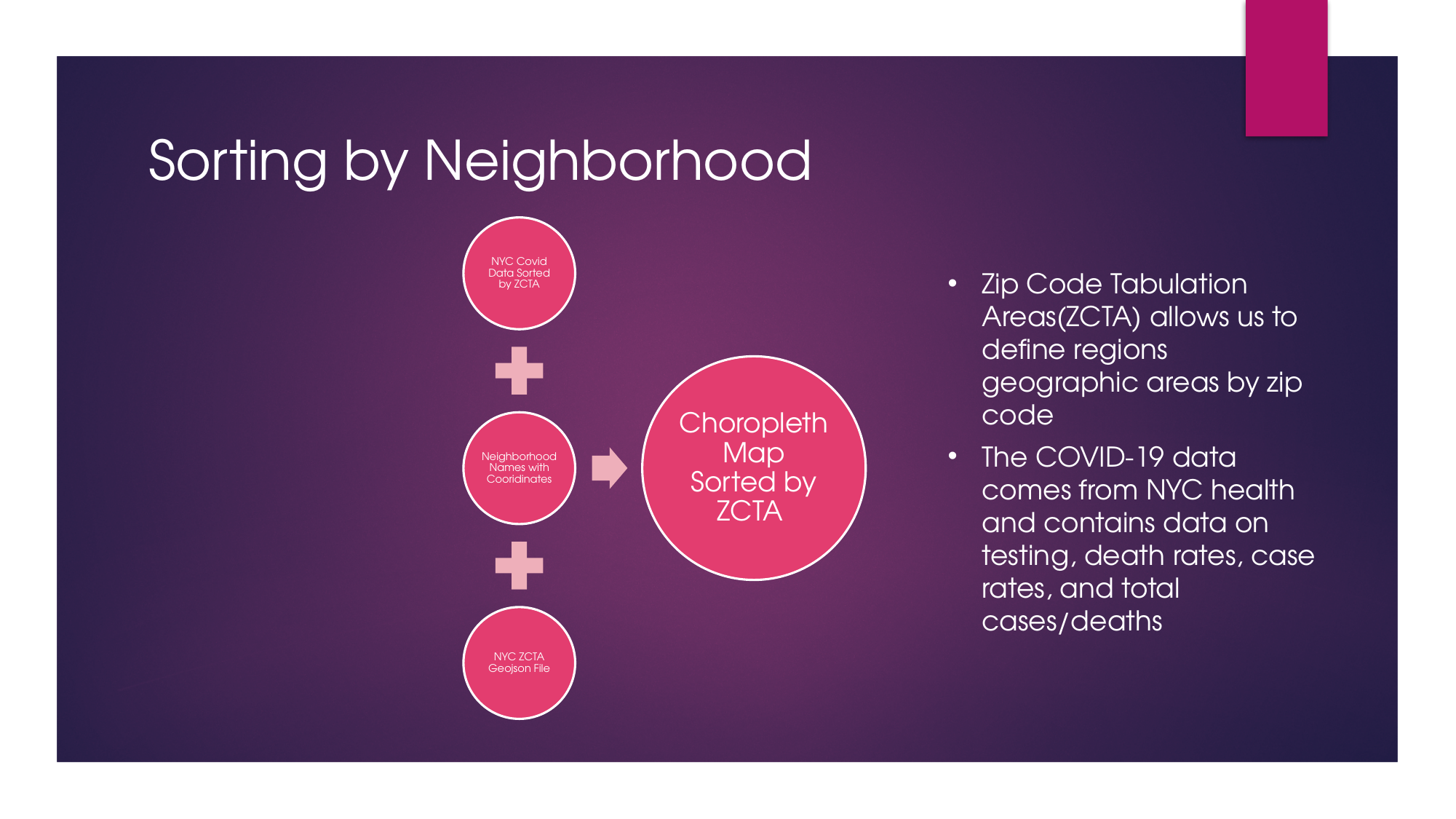

# Sorting by Neighborhood
NYC Covid Data Sorted by ZCTA

Neighborhood Names with Cooridinates

NYC ZCTA Geojson File

Choropleth Map Sorted by ZCTA
Zip Code Tabulation Areas(ZCTA) allows us to define regions geographic areas by zip code
The COVID-19 data comes from NYC health and contains data on testing, death rates, case rates, and total cases/deaths